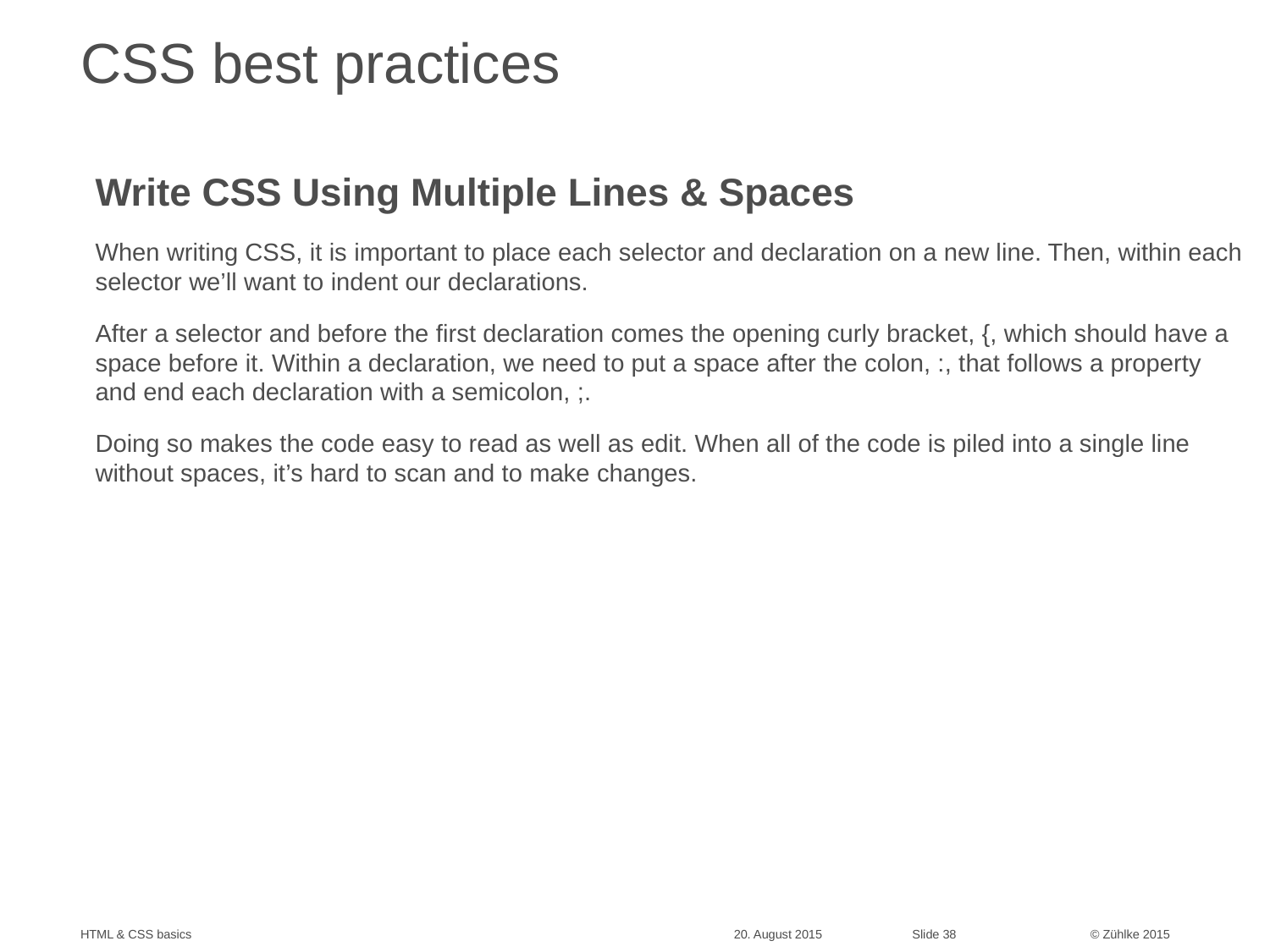

# CSS best practices
Write CSS Using Multiple Lines & Spaces
When writing CSS, it is important to place each selector and declaration on a new line. Then, within each selector we’ll want to indent our declarations.
After a selector and before the first declaration comes the opening curly bracket, {, which should have a space before it. Within a declaration, we need to put a space after the colon, :, that follows a property and end each declaration with a semicolon, ;.
Doing so makes the code easy to read as well as edit. When all of the code is piled into a single line without spaces, it’s hard to scan and to make changes.
HTML & CSS basics
20. August 2015
Slide 38